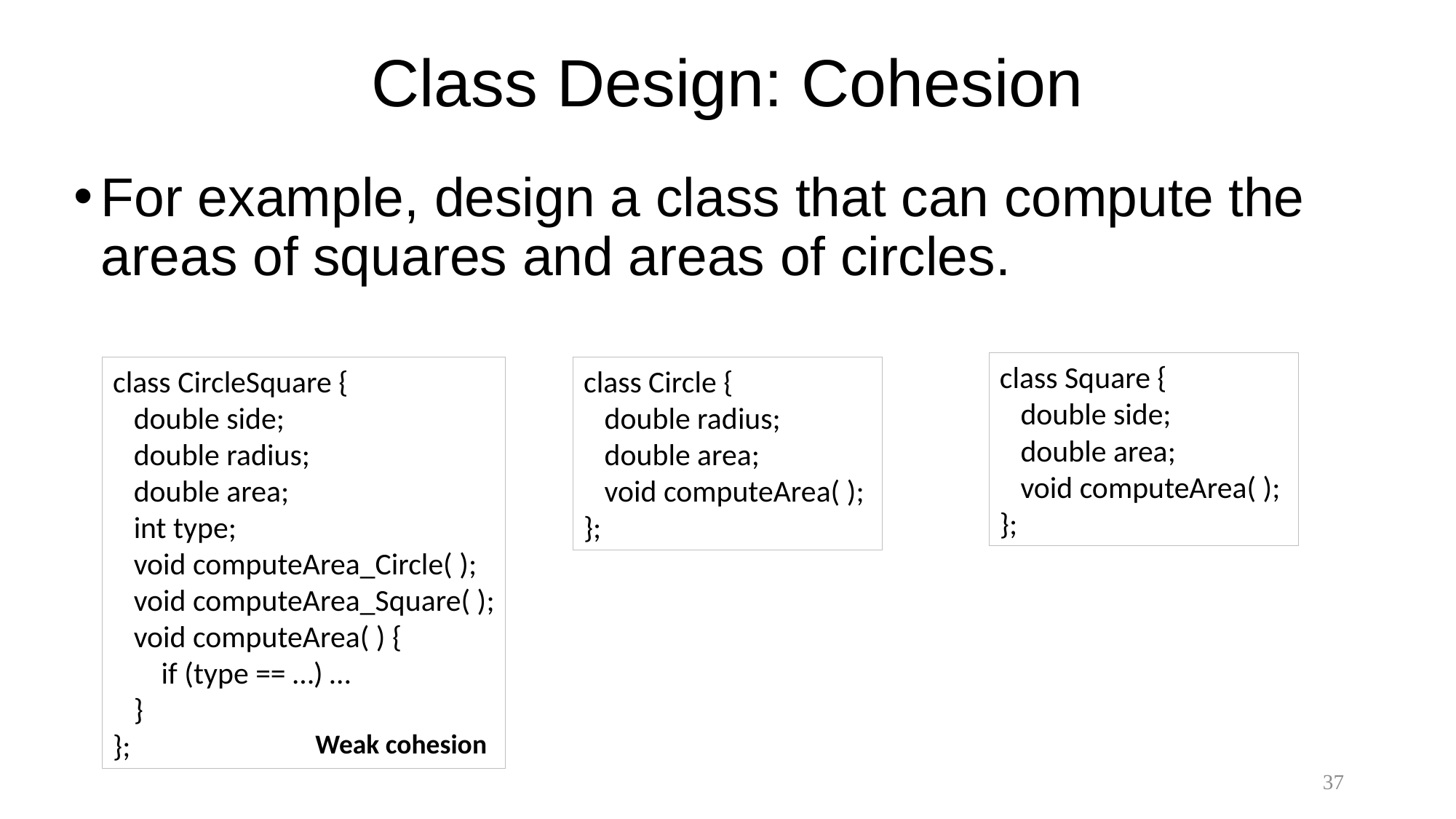

# Class Design: Cohesion
For example, design a class that can compute the areas of squares and areas of circles.

class Square {
   double side;
   double area;
   void computeArea( );
};
class CircleSquare {
   double side;
   double radius;
   double area;
   int type;
   void computeArea_Circle( );
   void computeArea_Square( );
   void computeArea( ) {
       if (type == …) …
   }
};
class Circle {
   double radius;
   double area;
   void computeArea( );
};
Weak cohesion
37